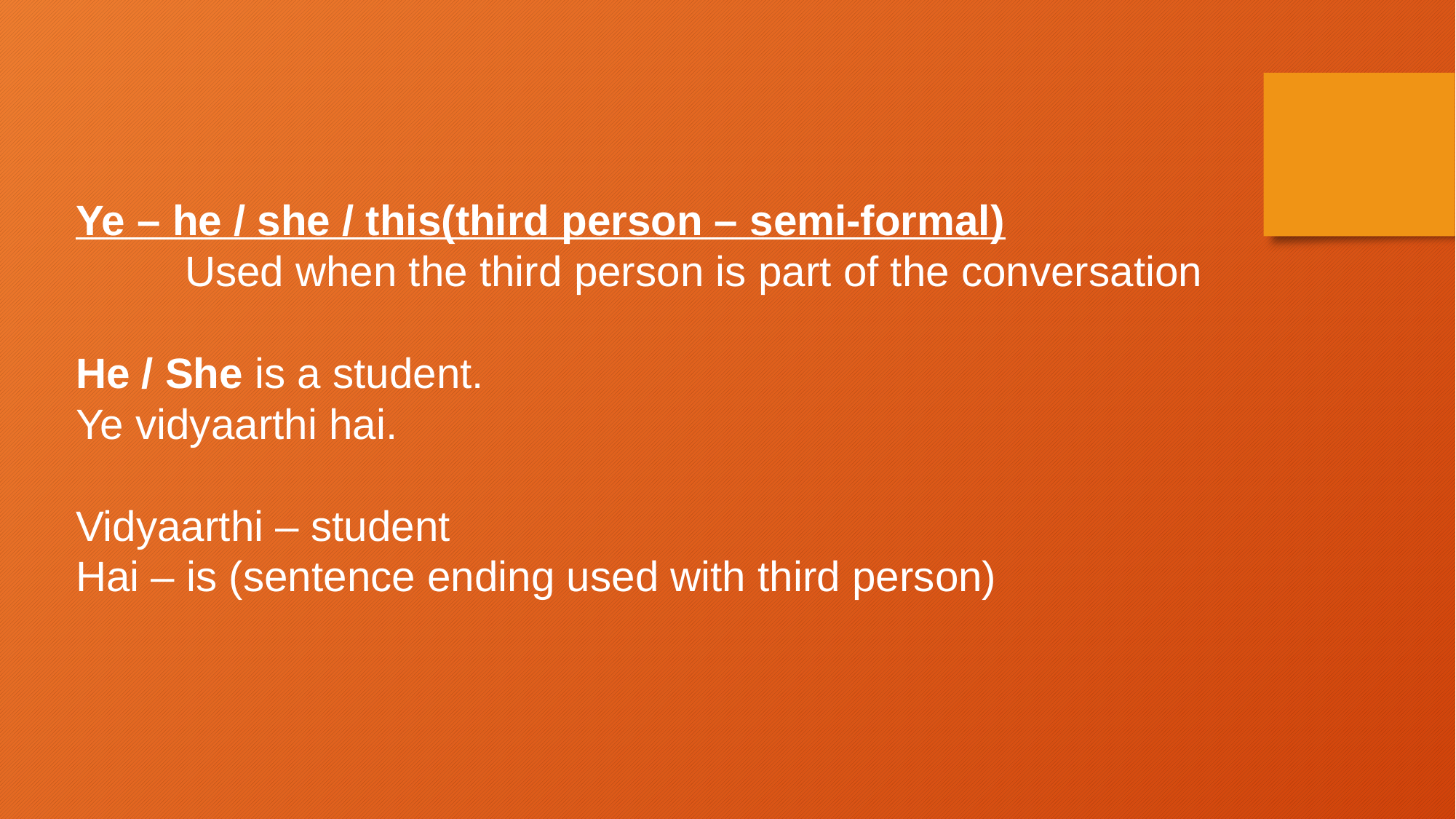

Ye – he / she / this(third person – semi-formal)
	Used when the third person is part of the conversation

He / She is a student.
Ye vidyaarthi hai.

Vidyaarthi – student
Hai – is (sentence ending used with third person)